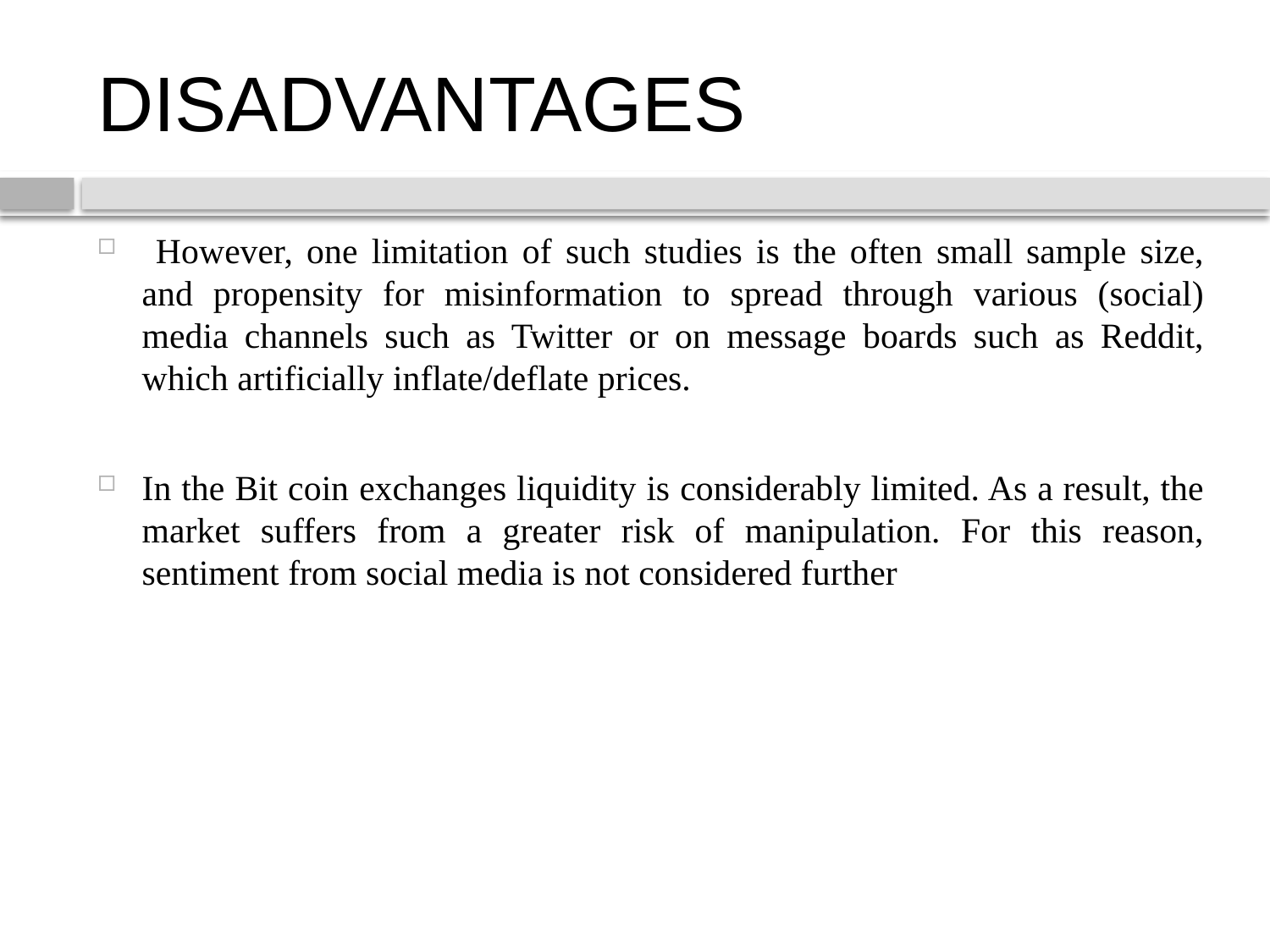

# DISADVANTAGES
 However, one limitation of such studies is the often small sample size, and propensity for misinformation to spread through various (social) media channels such as Twitter or on message boards such as Reddit, which artificially inflate/deflate prices.

In the Bit coin exchanges liquidity is considerably limited. As a result, the market suffers from a greater risk of manipulation. For this reason, sentiment from social media is not considered further